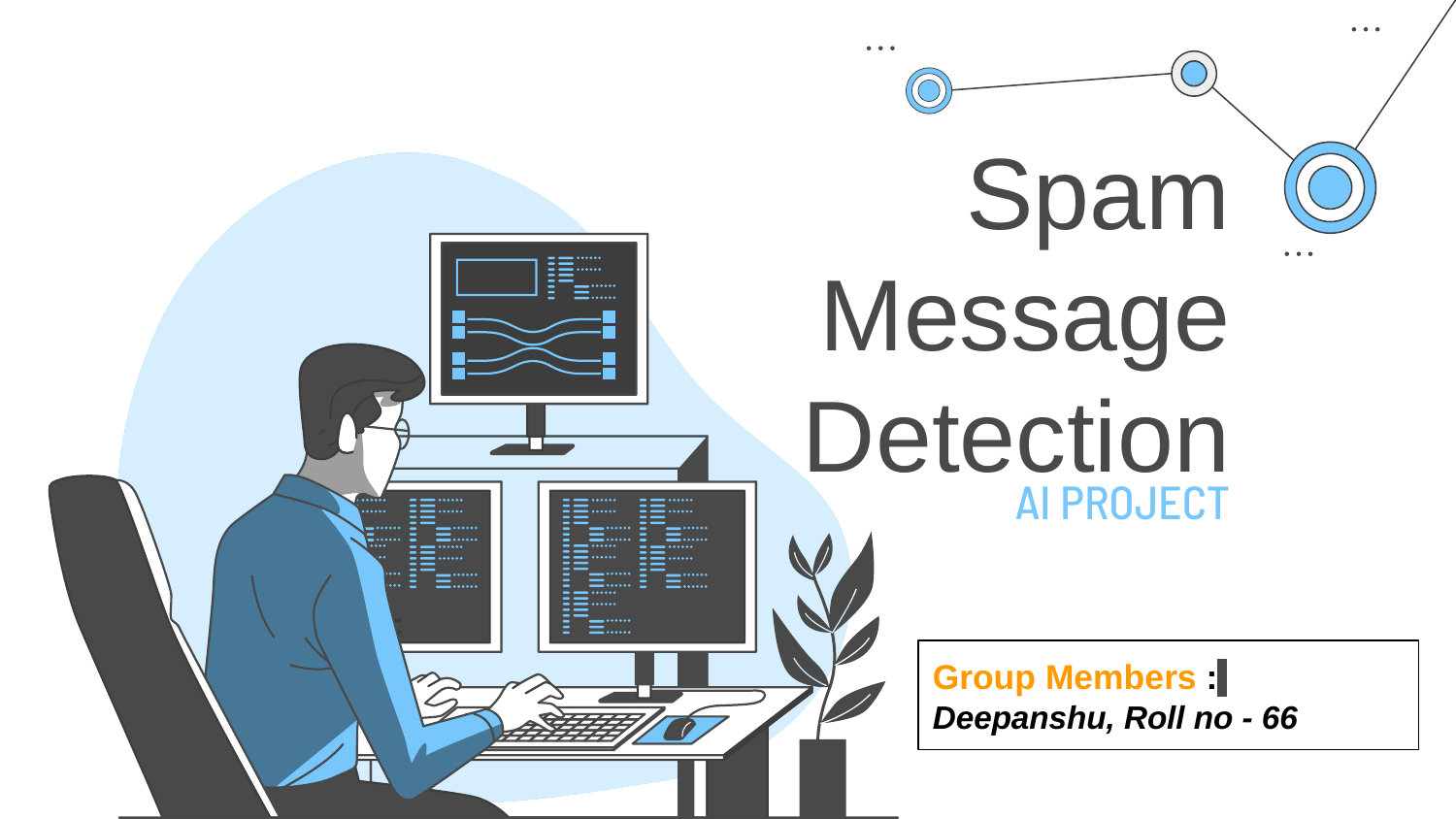

# Spam Message Detection
AI PROJECT

Group Members :
Deepanshu, Roll no - 66